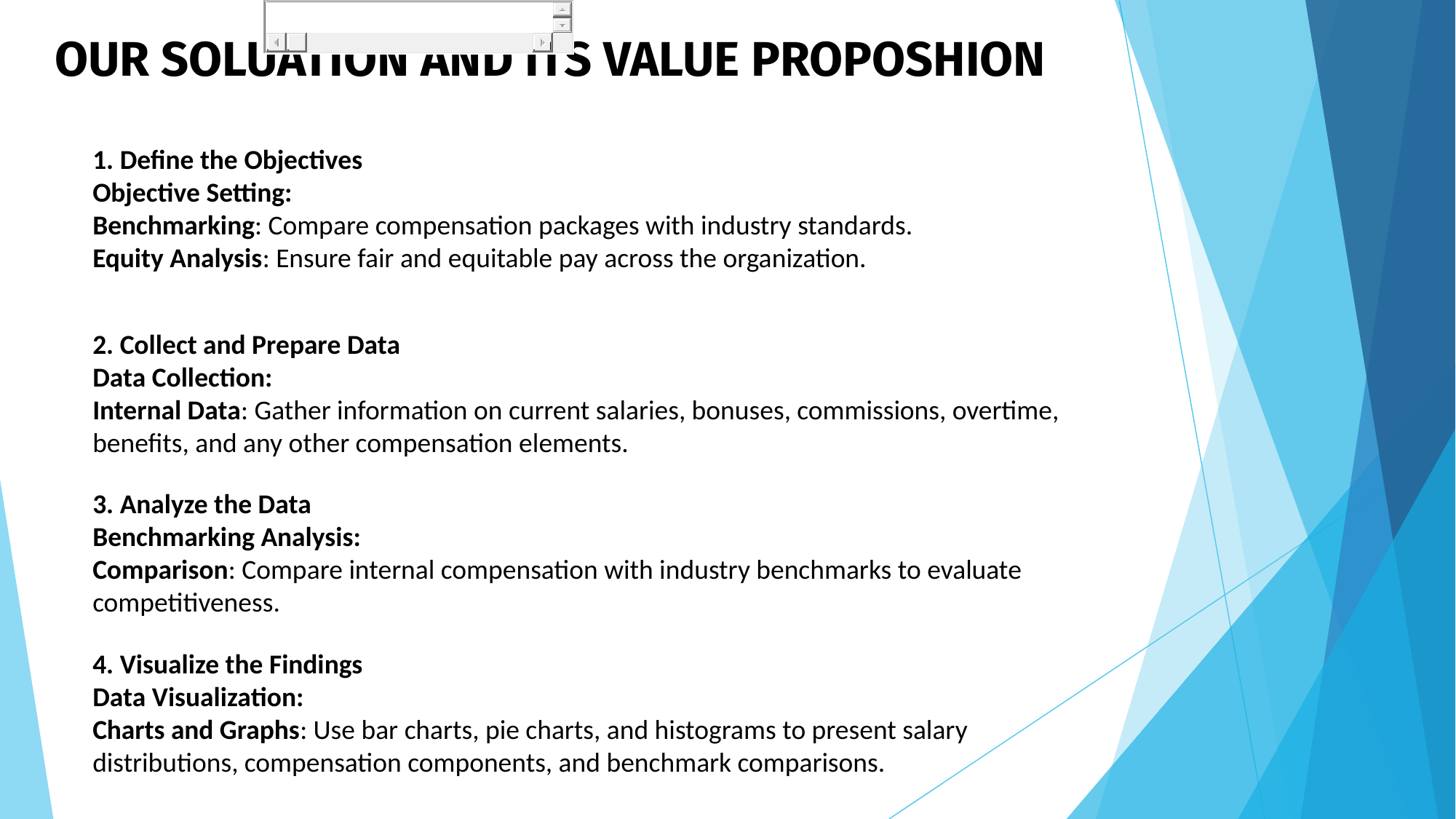

# OUR SOLUATION AND ITS VALUE PROPOSHION
1. Define the Objectives
Objective Setting:
Benchmarking: Compare compensation packages with industry standards.
Equity Analysis: Ensure fair and equitable pay across the organization.
2. Collect and Prepare Data
Data Collection:
Internal Data: Gather information on current salaries, bonuses, commissions, overtime, benefits, and any other compensation elements.
3. Analyze the Data
Benchmarking Analysis:
Comparison: Compare internal compensation with industry benchmarks to evaluate competitiveness.
4. Visualize the Findings
Data Visualization:
Charts and Graphs: Use bar charts, pie charts, and histograms to present salary distributions, compensation components, and benchmark comparisons.